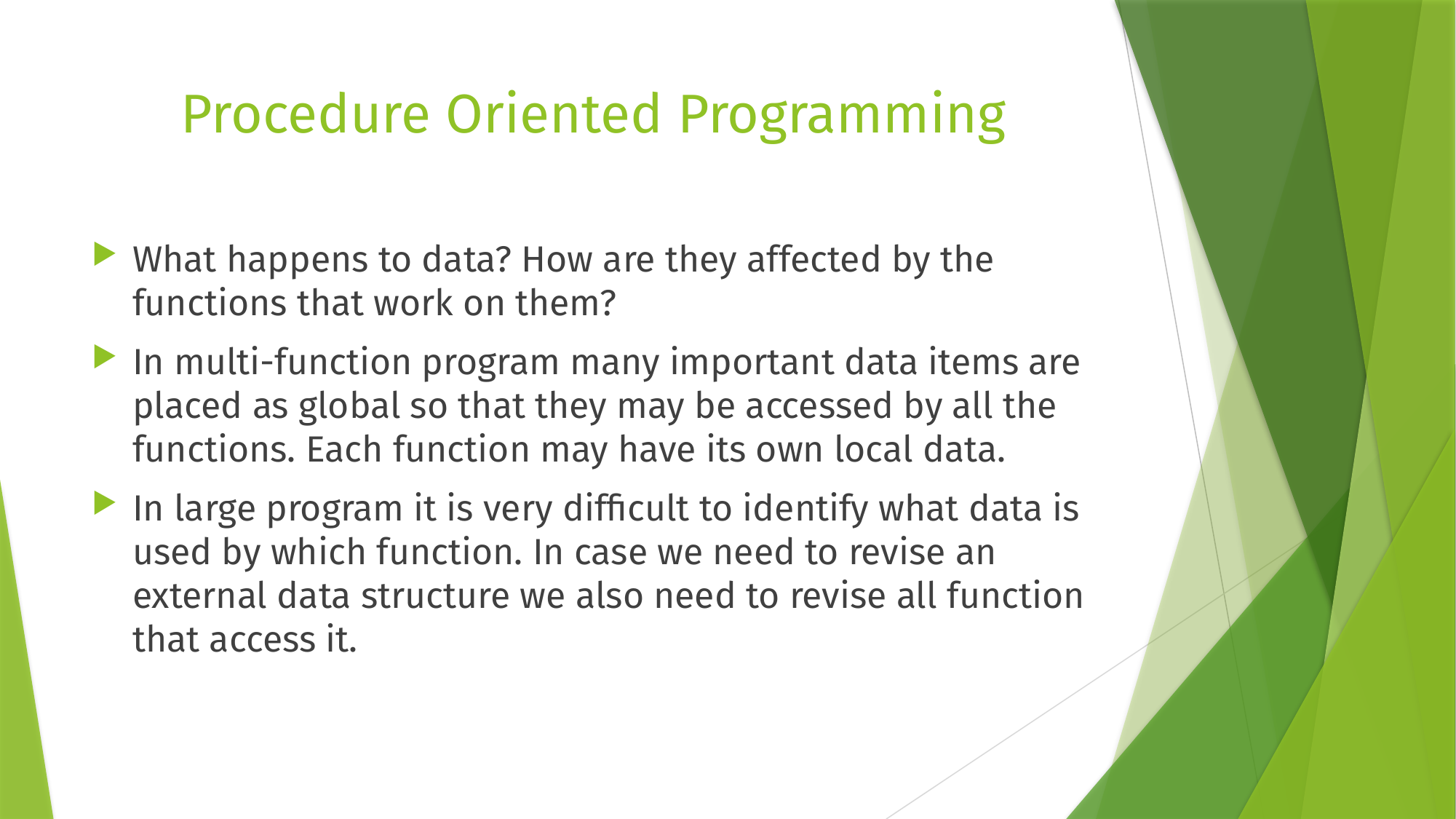

# Procedure Oriented Programming
What happens to data? How are they affected by the functions that work on them?
In multi-function program many important data items are placed as global so that they may be accessed by all the functions. Each function may have its own local data.
In large program it is very difficult to identify what data is used by which function. In case we need to revise an external data structure we also need to revise all function that access it.